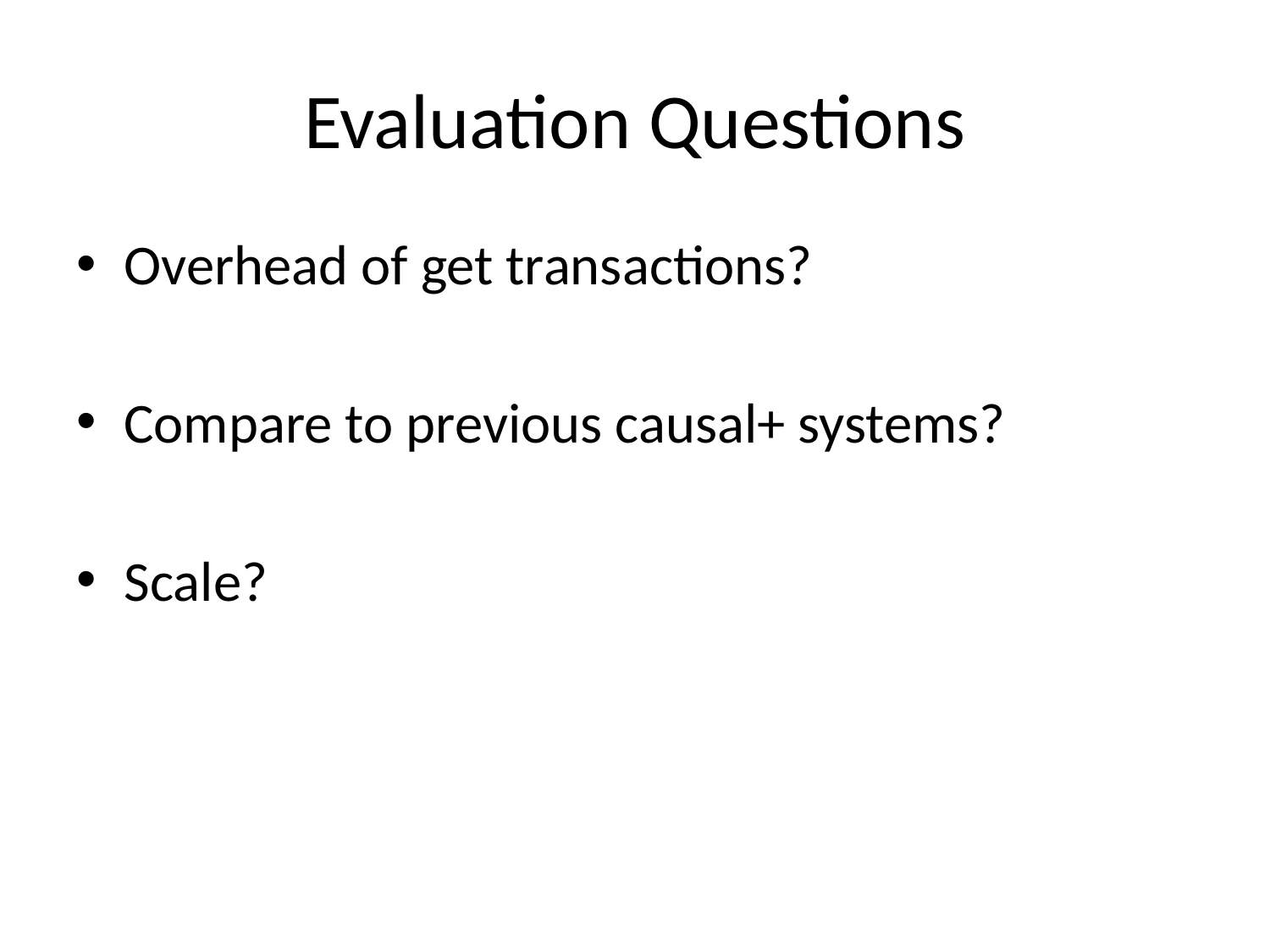

# Evaluation Questions
Overhead of get transactions?

Compare to previous causal+ systems?

Scale?